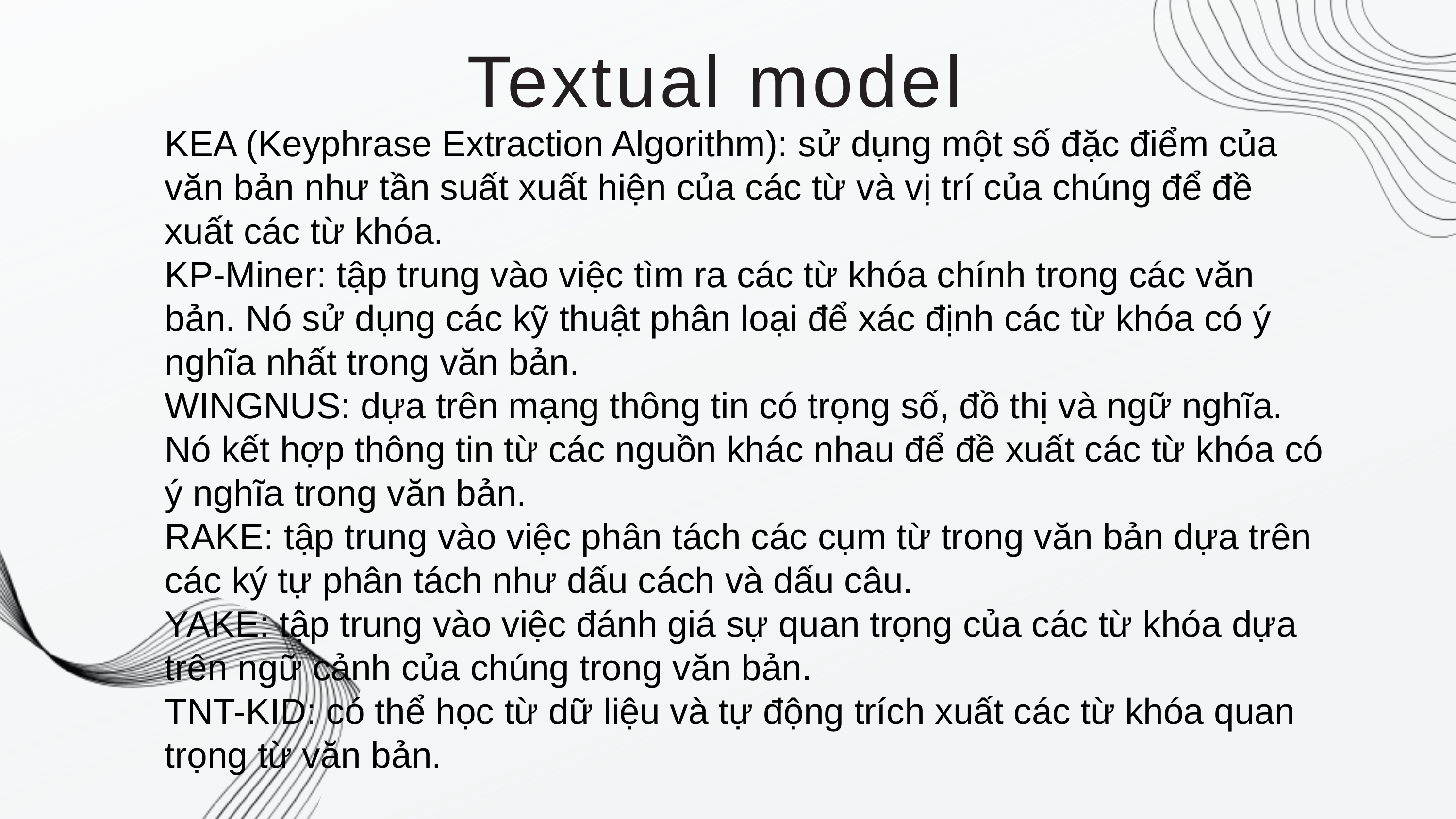

Textual model
KEA (Keyphrase Extraction Algorithm): sử dụng một số đặc điểm của văn bản như tần suất xuất hiện của các từ và vị trí của chúng để đề xuất các từ khóa.
KP-Miner: tập trung vào việc tìm ra các từ khóa chính trong các văn bản. Nó sử dụng các kỹ thuật phân loại để xác định các từ khóa có ý nghĩa nhất trong văn bản.
WINGNUS: dựa trên mạng thông tin có trọng số, đồ thị và ngữ nghĩa. Nó kết hợp thông tin từ các nguồn khác nhau để đề xuất các từ khóa có ý nghĩa trong văn bản.
RAKE: tập trung vào việc phân tách các cụm từ trong văn bản dựa trên các ký tự phân tách như dấu cách và dấu câu.
YAKE: tập trung vào việc đánh giá sự quan trọng của các từ khóa dựa trên ngữ cảnh của chúng trong văn bản.
TNT-KID: có thể học từ dữ liệu và tự động trích xuất các từ khóa quan trọng từ văn bản.